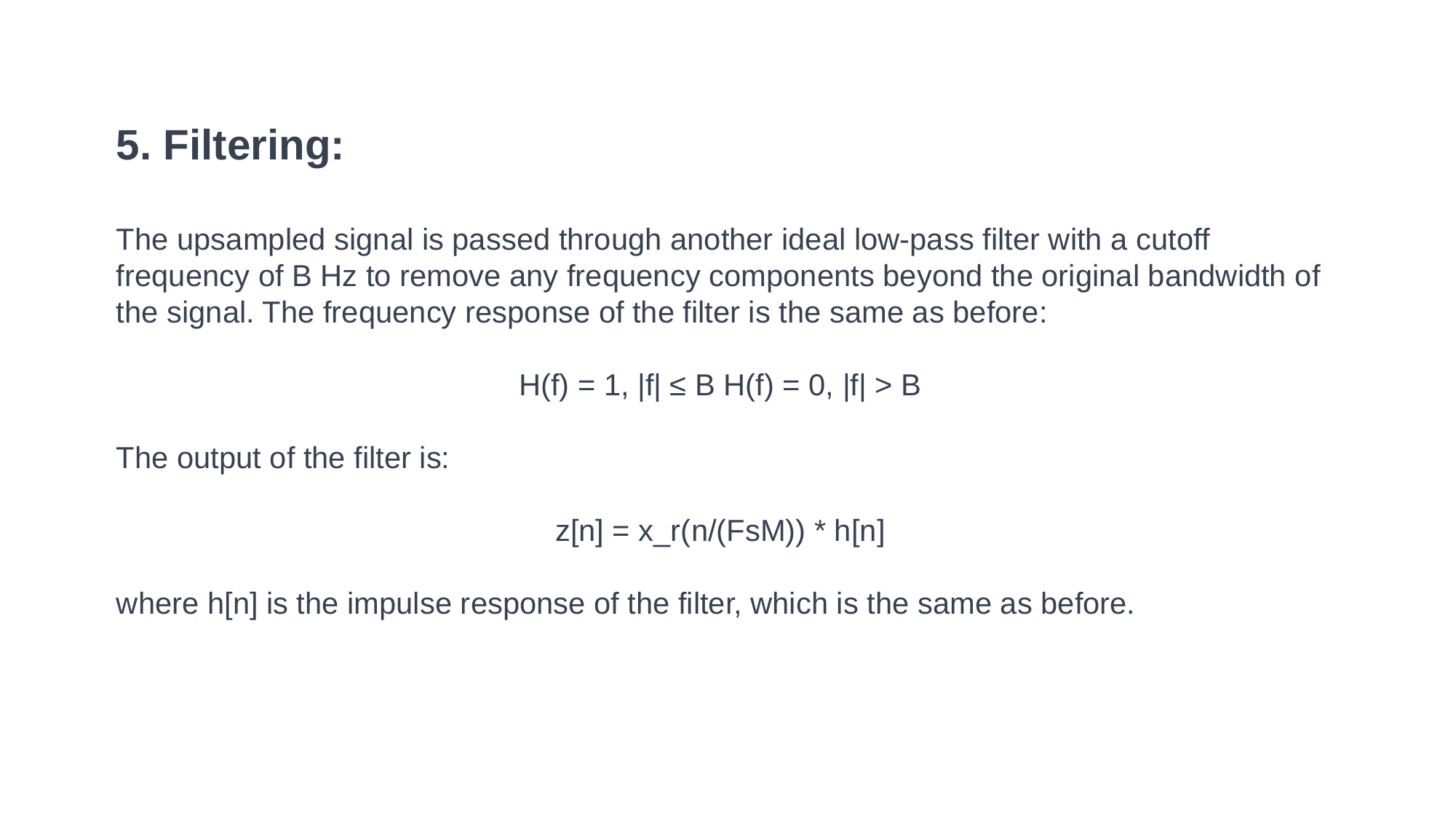

5. Filtering:

The upsampled signal is passed through another ideal low-pass filter with a cutoff frequency of B Hz to remove any frequency components beyond the original bandwidth of the signal. The frequency response of the filter is the same as before:

H(f) = 1, |f| ≤ B H(f) = 0, |f| > B

The output of the filter is:

z[n] = x_r(n/(FsM)) * h[n]

where h[n] is the impulse response of the filter, which is the same as before.